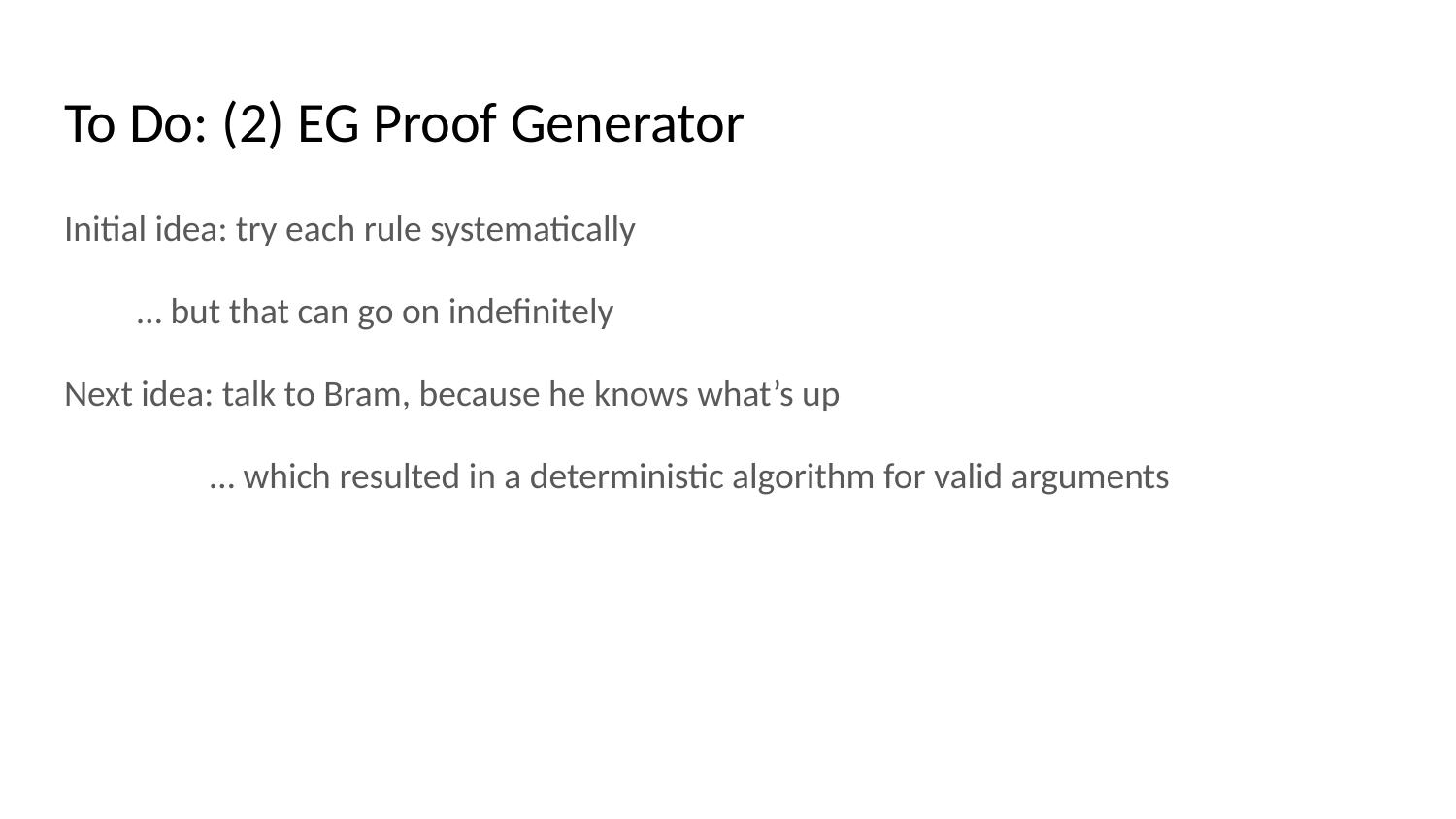

# To Do: (2) EG Proof Generator
Initial idea: try each rule systematically
… but that can go on indefinitely
Next idea: talk to Bram, because he knows what’s up
	… which resulted in a deterministic algorithm for valid arguments